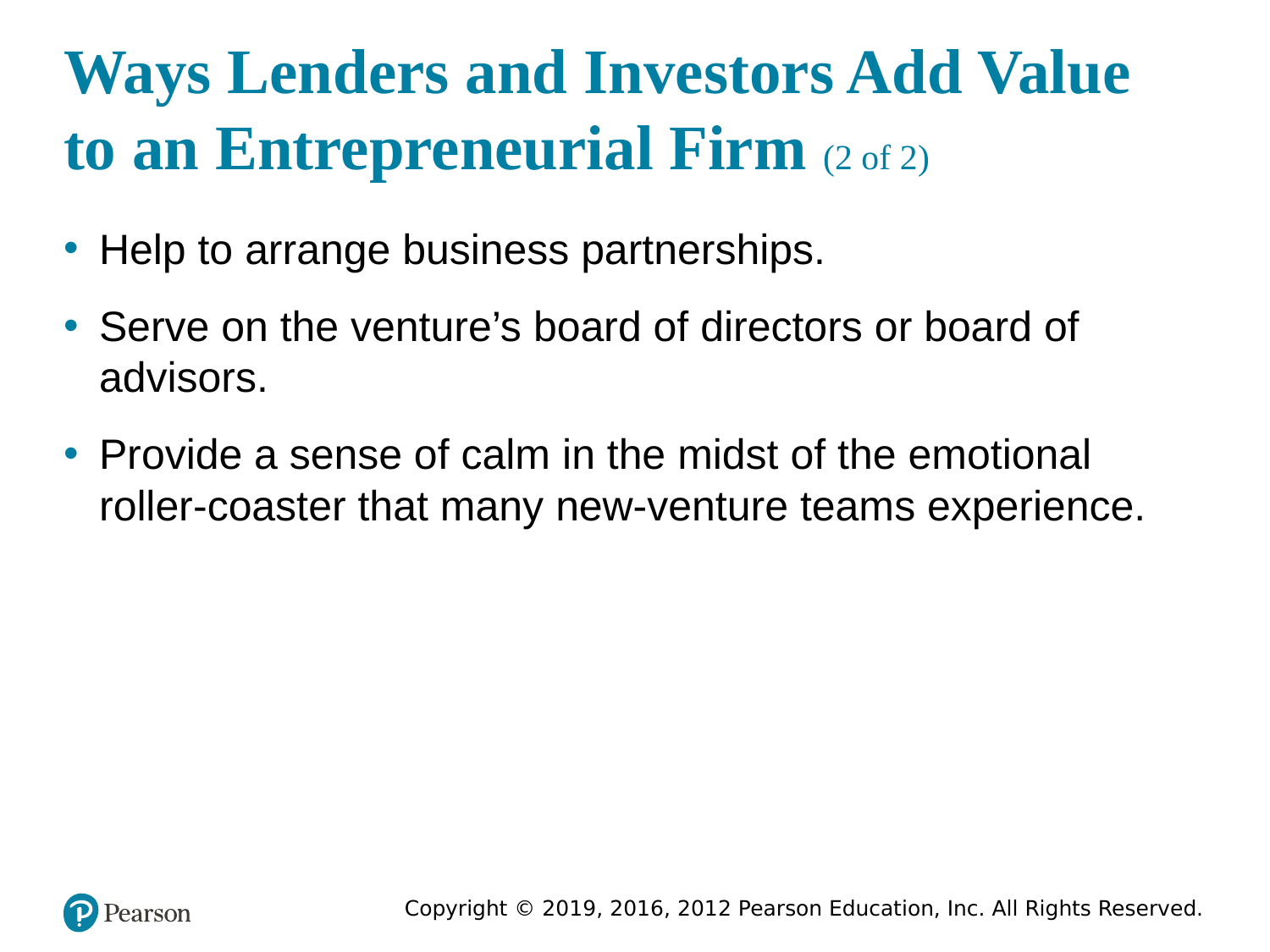

# Ways Lenders and Investors Add Value to an Entrepreneurial Firm (2 of 2)
Help to arrange business partnerships.
Serve on the venture’s board of directors or board of advisors.
Provide a sense of calm in the midst of the emotional roller-coaster that many new-venture teams experience.